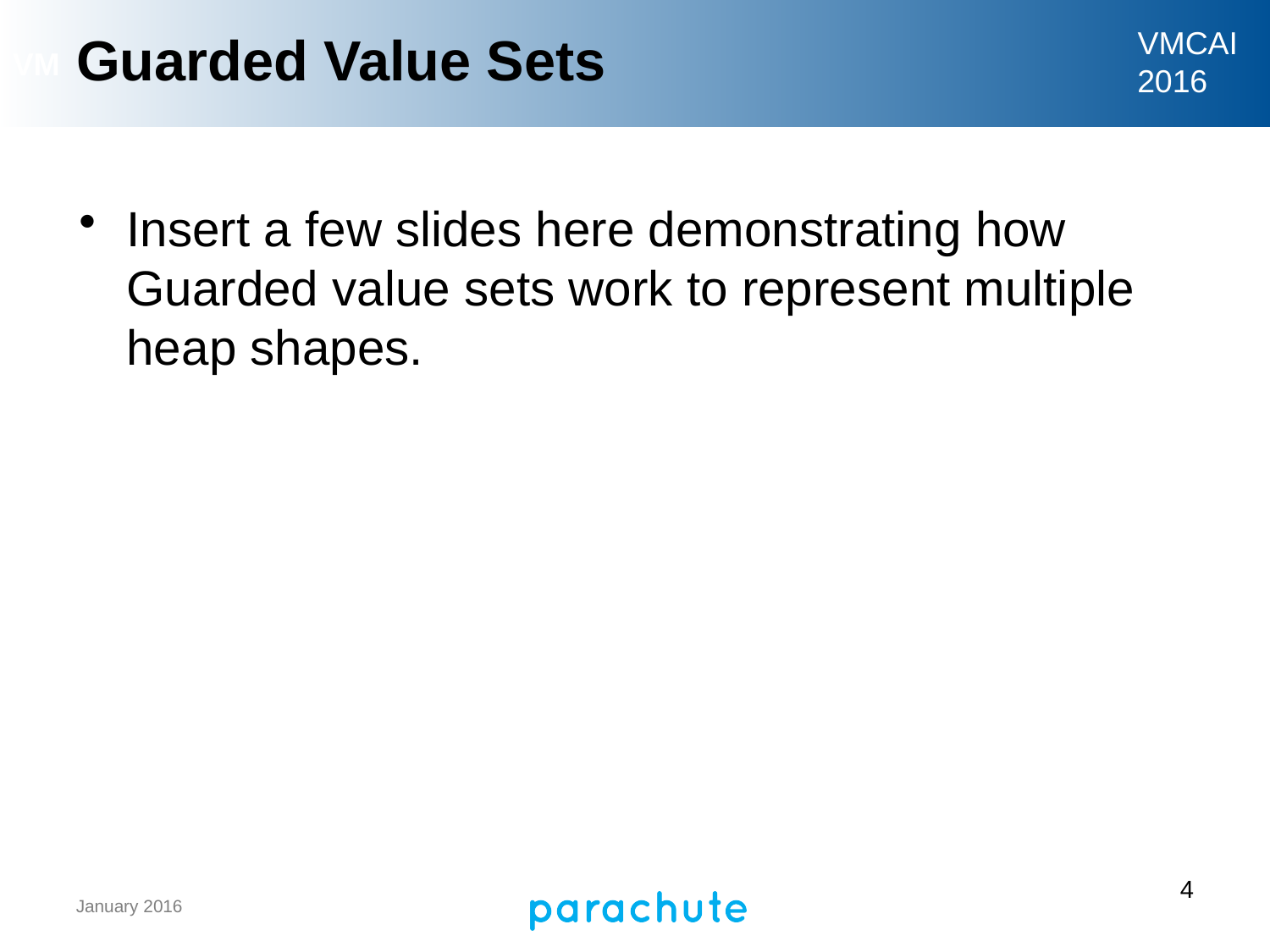

# Guarded Value Sets
Insert a few slides here demonstrating how Guarded value sets work to represent multiple heap shapes.
4
January 2016